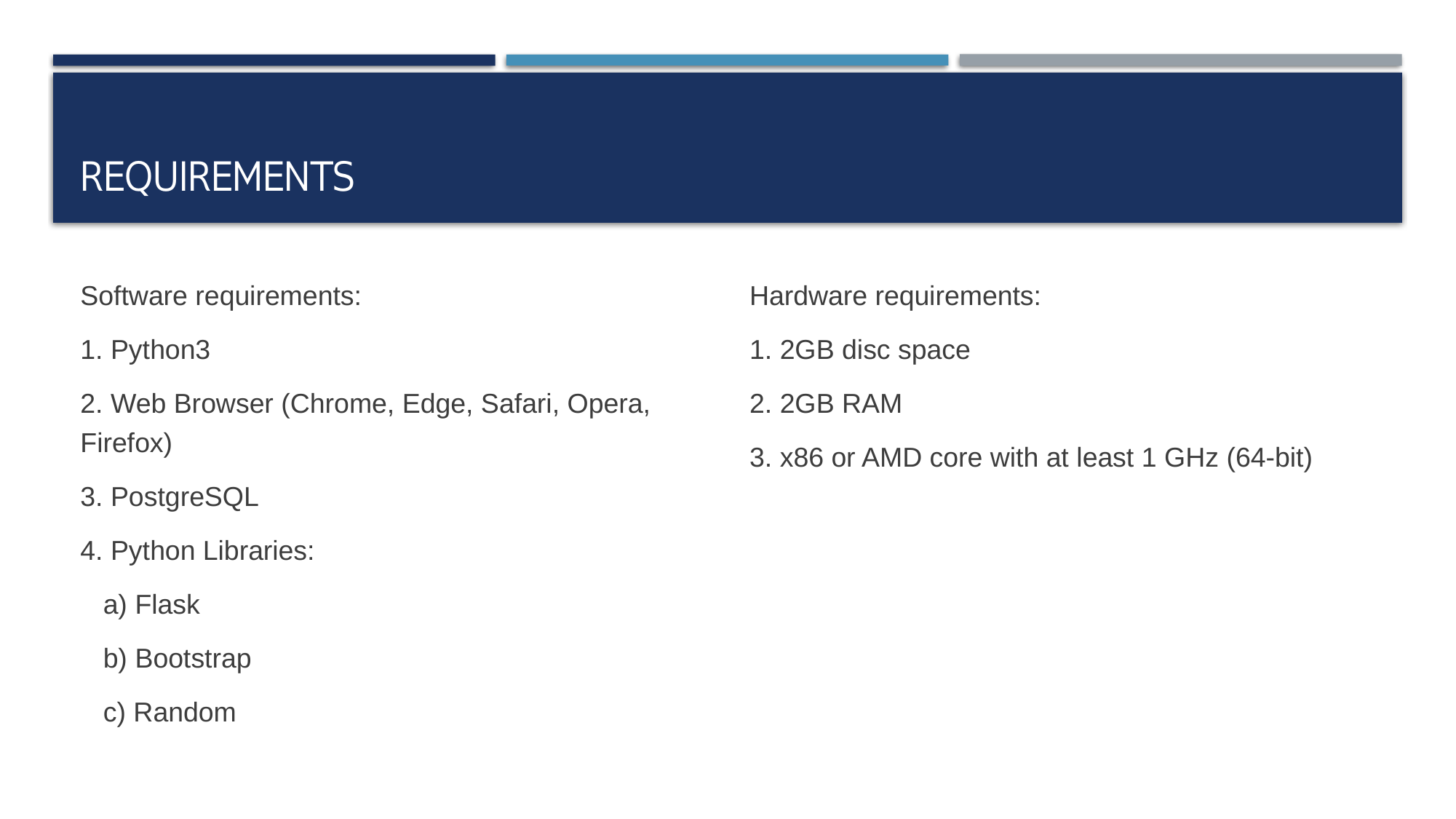

# requirements
Software requirements:
1. Python3
2. Web Browser (Chrome, Edge, Safari, Opera, Firefox)
3. PostgreSQL
4. Python Libraries:
   a) Flask
   b) Bootstrap
   c) Random
Hardware requirements:
1. 2GB disc space
2. 2GB RAM
3. x86 or AMD core with at least 1 GHz (64-bit)